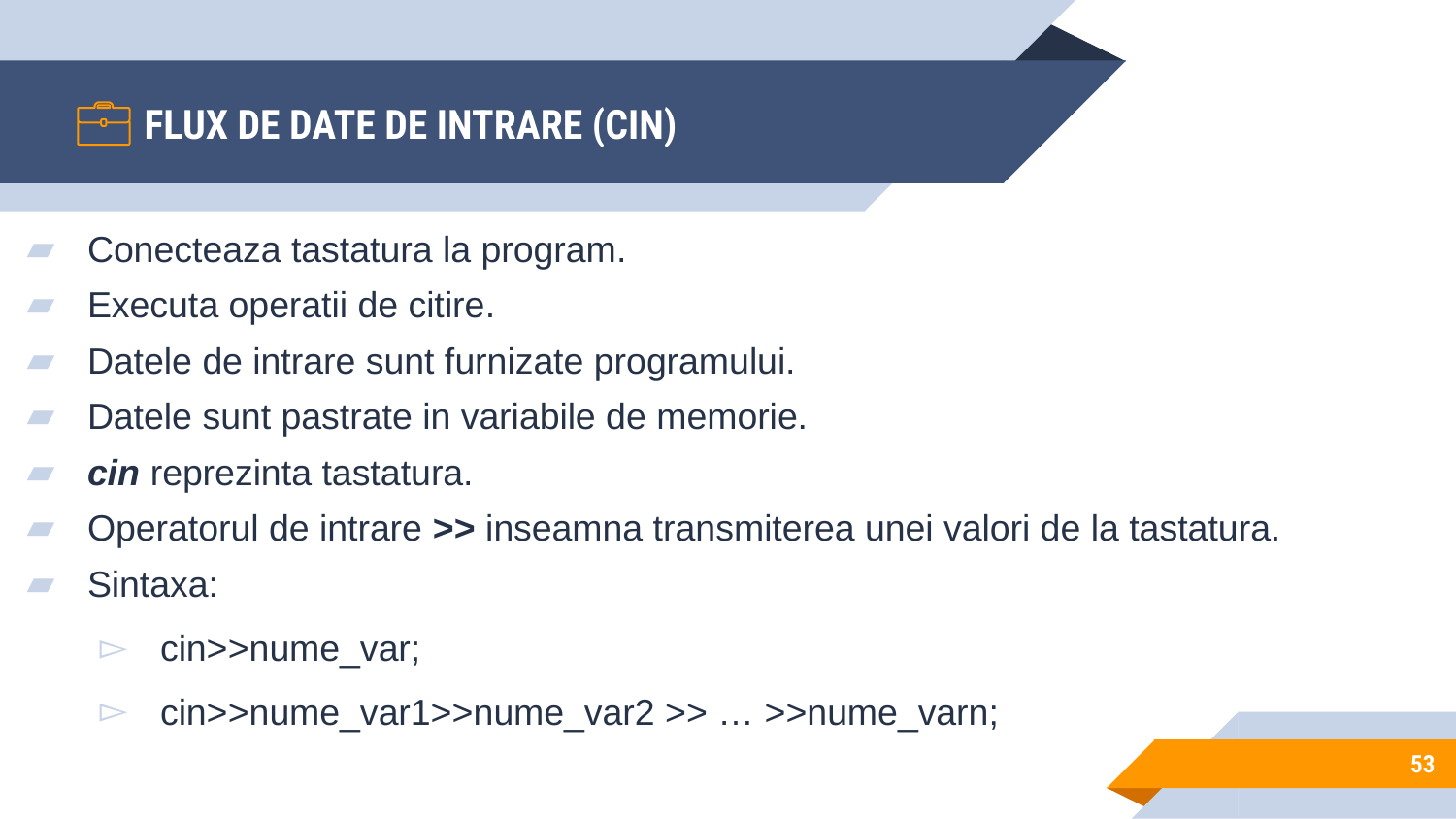

# FLUX DE DATE DE INTRARE (CIN)

Conecteaza tastatura la program.
Executa operatii de citire.
Datele de intrare sunt furnizate programului.
Datele sunt pastrate in variabile de memorie.
cin reprezinta tastatura.
Operatorul de intrare >> inseamna transmiterea unei valori de la tastatura.
Sintaxa:
cin>>nume_var;
cin>>nume_var1>>nume_var2 >> … >>nume_varn;

53